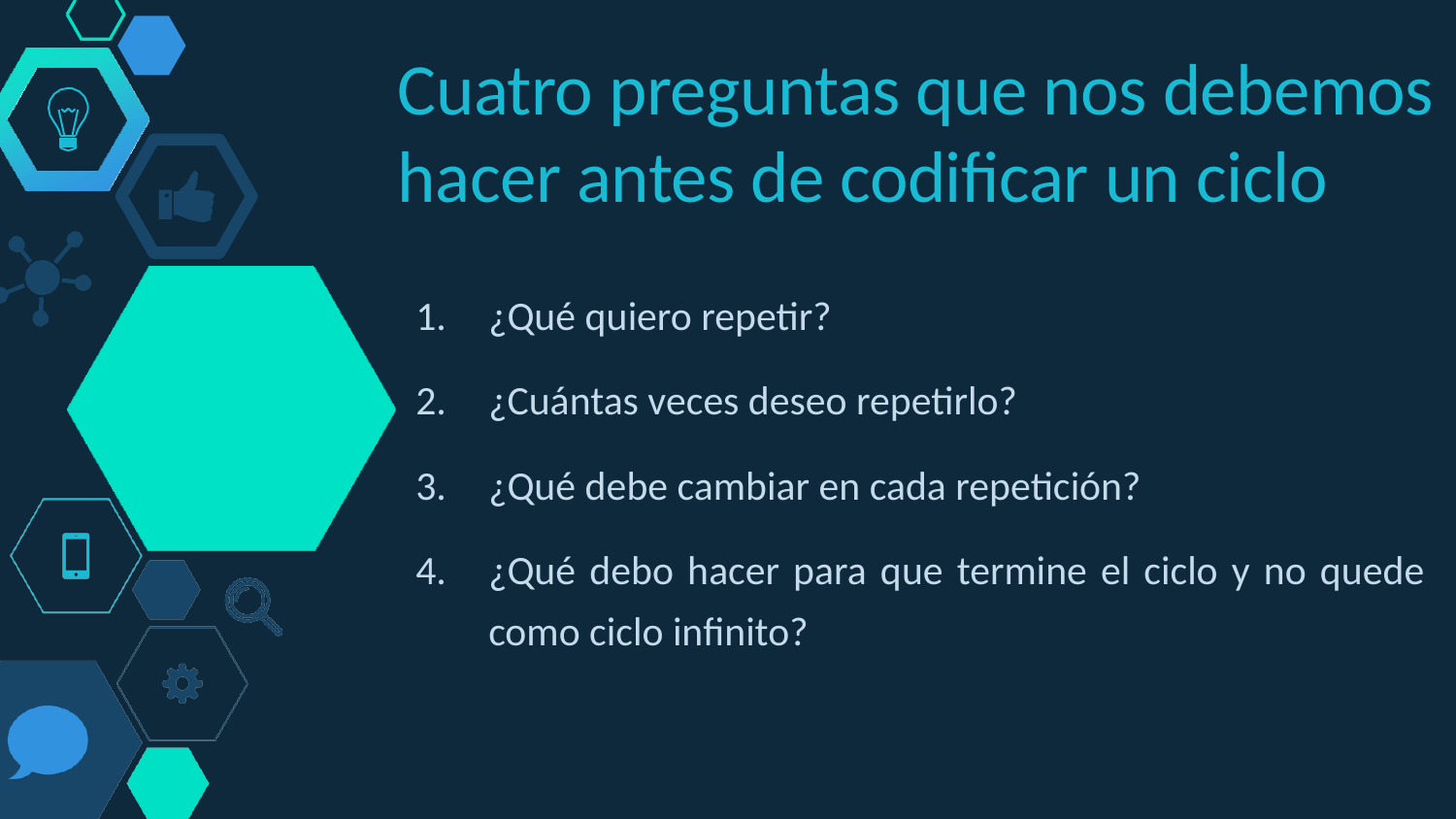

Cuatro preguntas que nos debemos hacer antes de codificar un ciclo

¿Qué quiero repetir?
¿Cuántas veces deseo repetirlo?
¿Qué debe cambiar en cada repetición?
¿Qué debo hacer para que termine el ciclo y no quede como ciclo infinito?